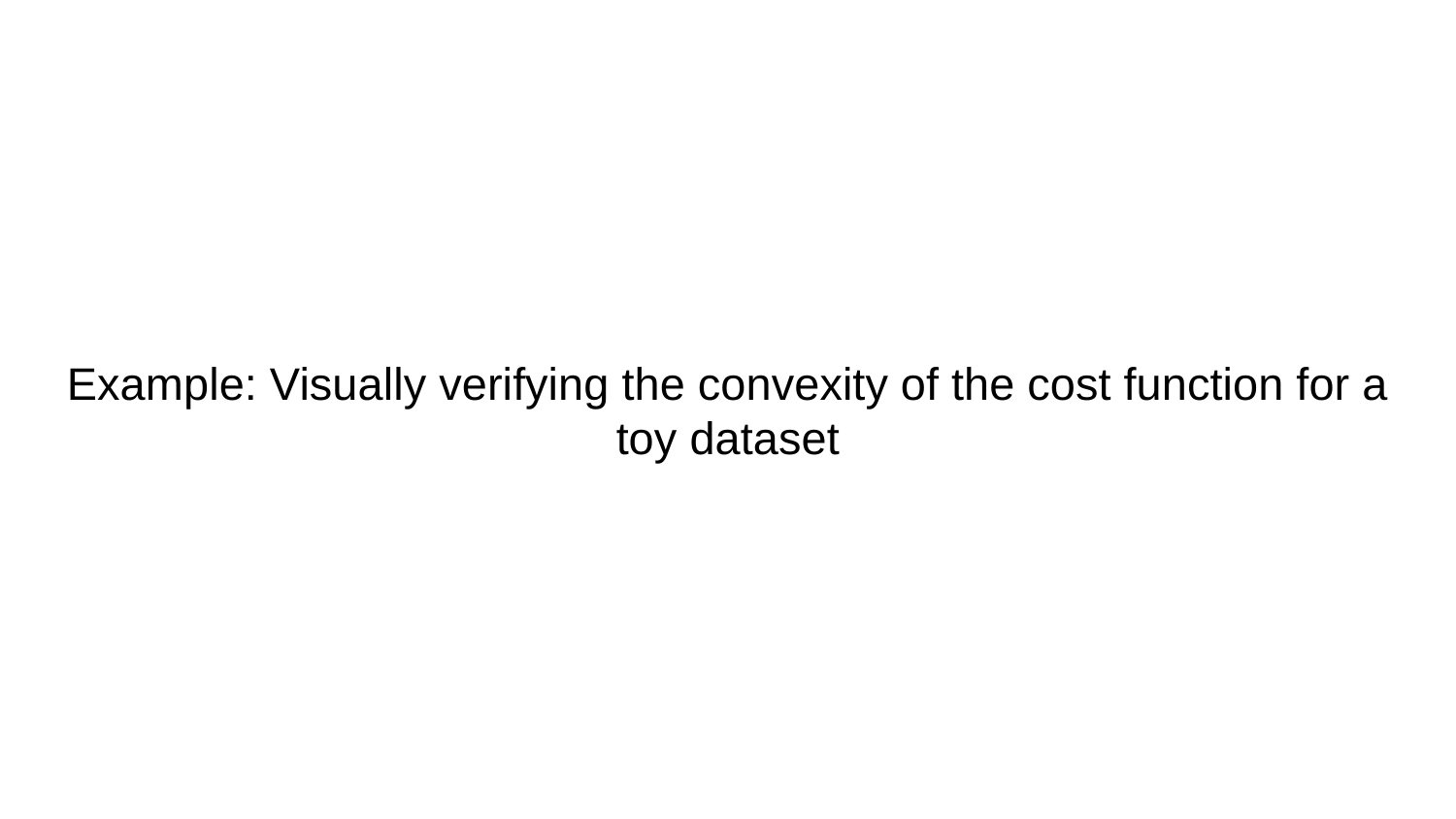

# Example: Visually verifying the convexity of the cost function for a toy dataset